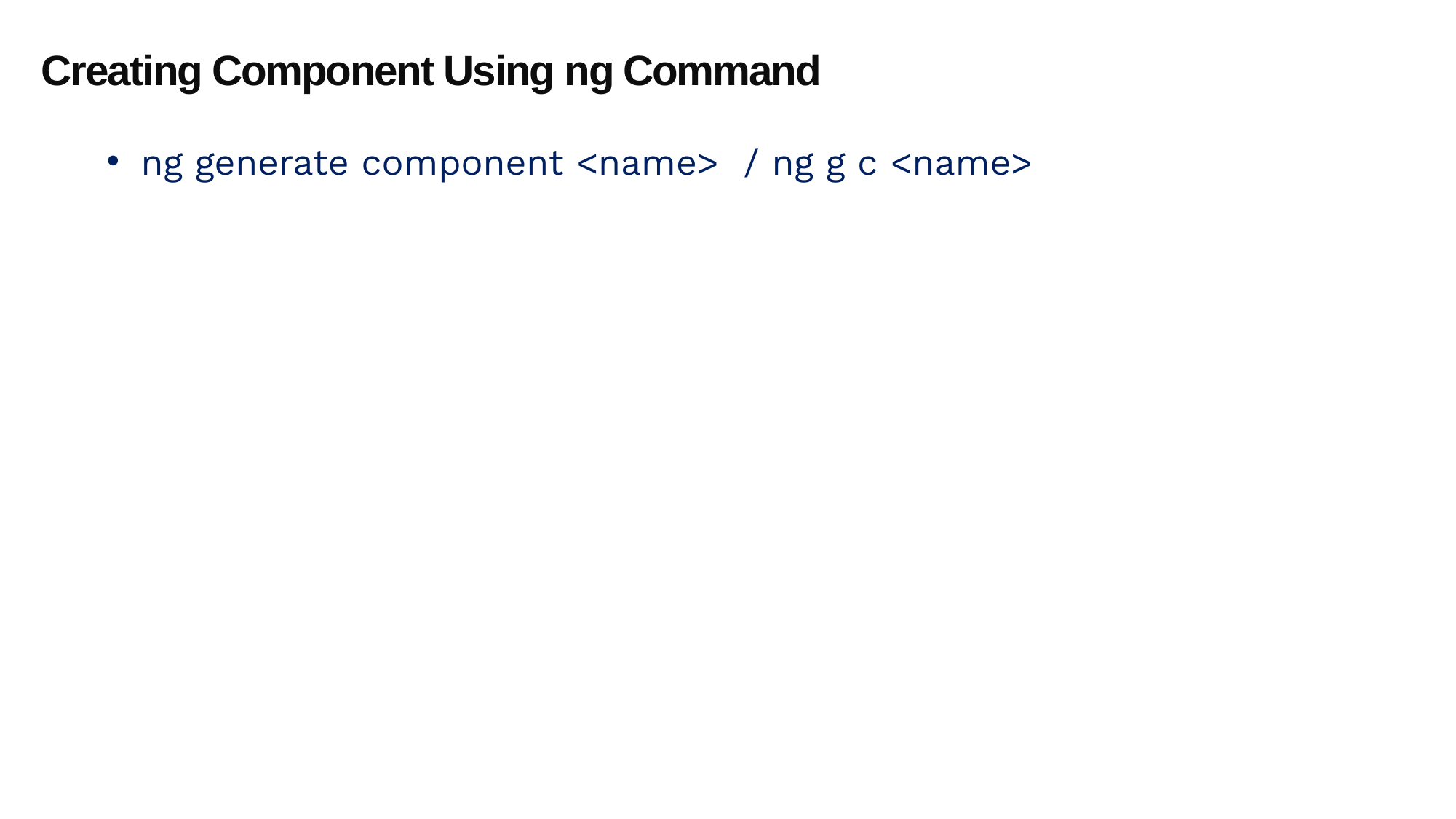

Creating Component Using ng Command
ng generate component <name>  / ng g c <name>